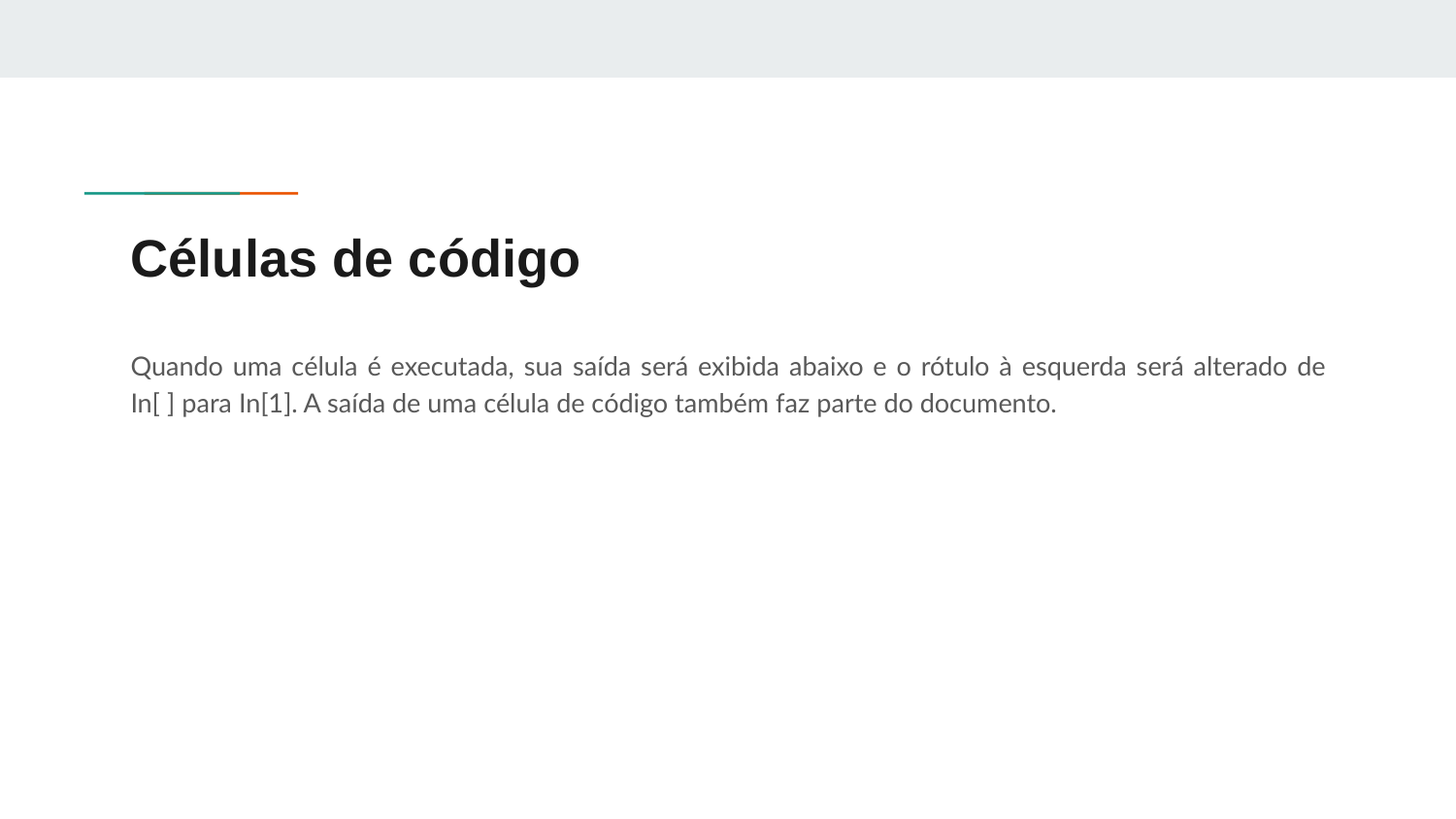

# Células de código
Quando uma célula é executada, sua saída será exibida abaixo e o rótulo à esquerda será alterado de In[ ] para In[1]. A saída de uma célula de código também faz parte do documento.